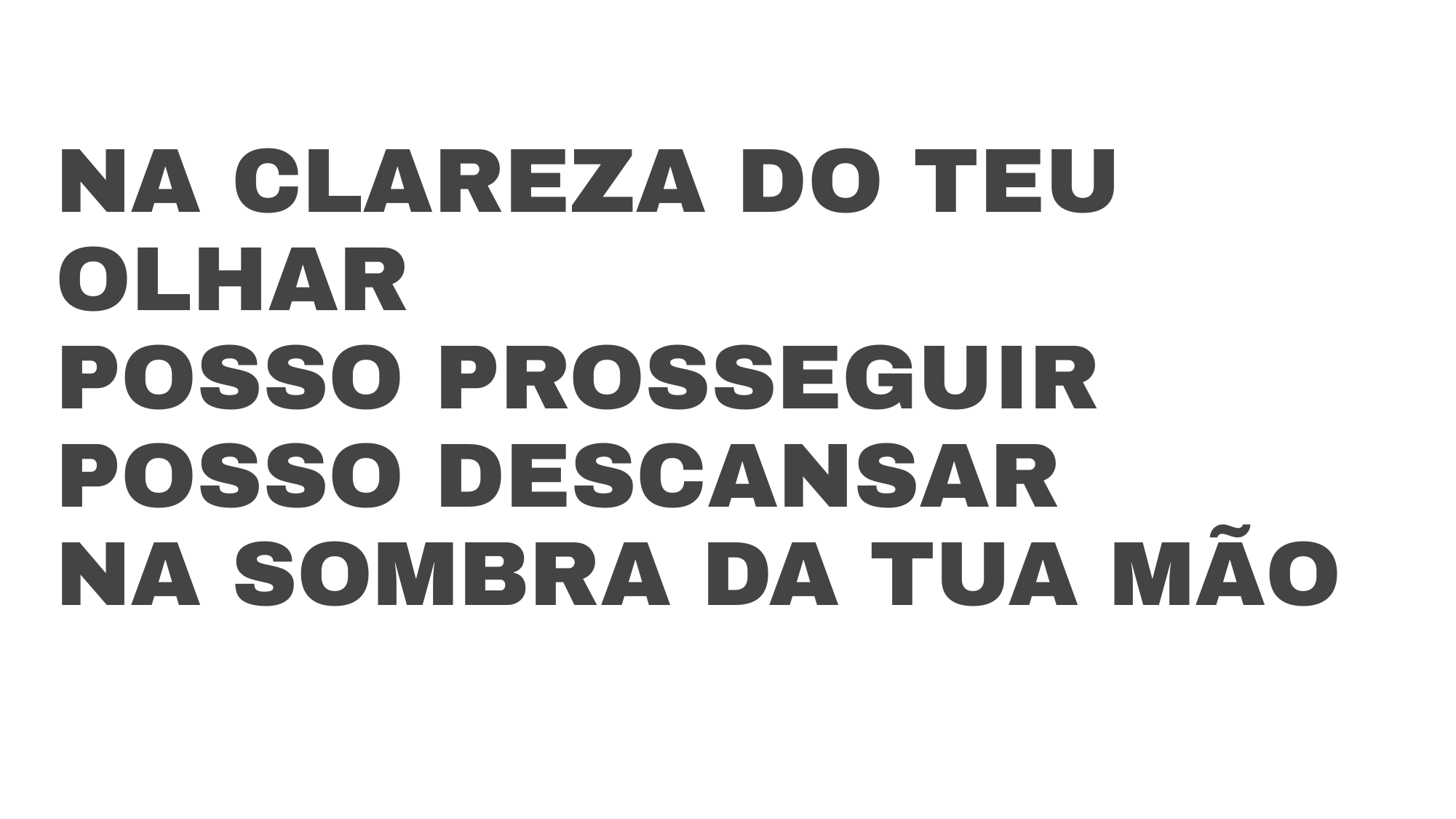

NA CLAREZA DO TEU OLHAR
POSSO PROSSEGUIR
POSSO DESCANSAR
NA SOMBRA DA TUA MÃO